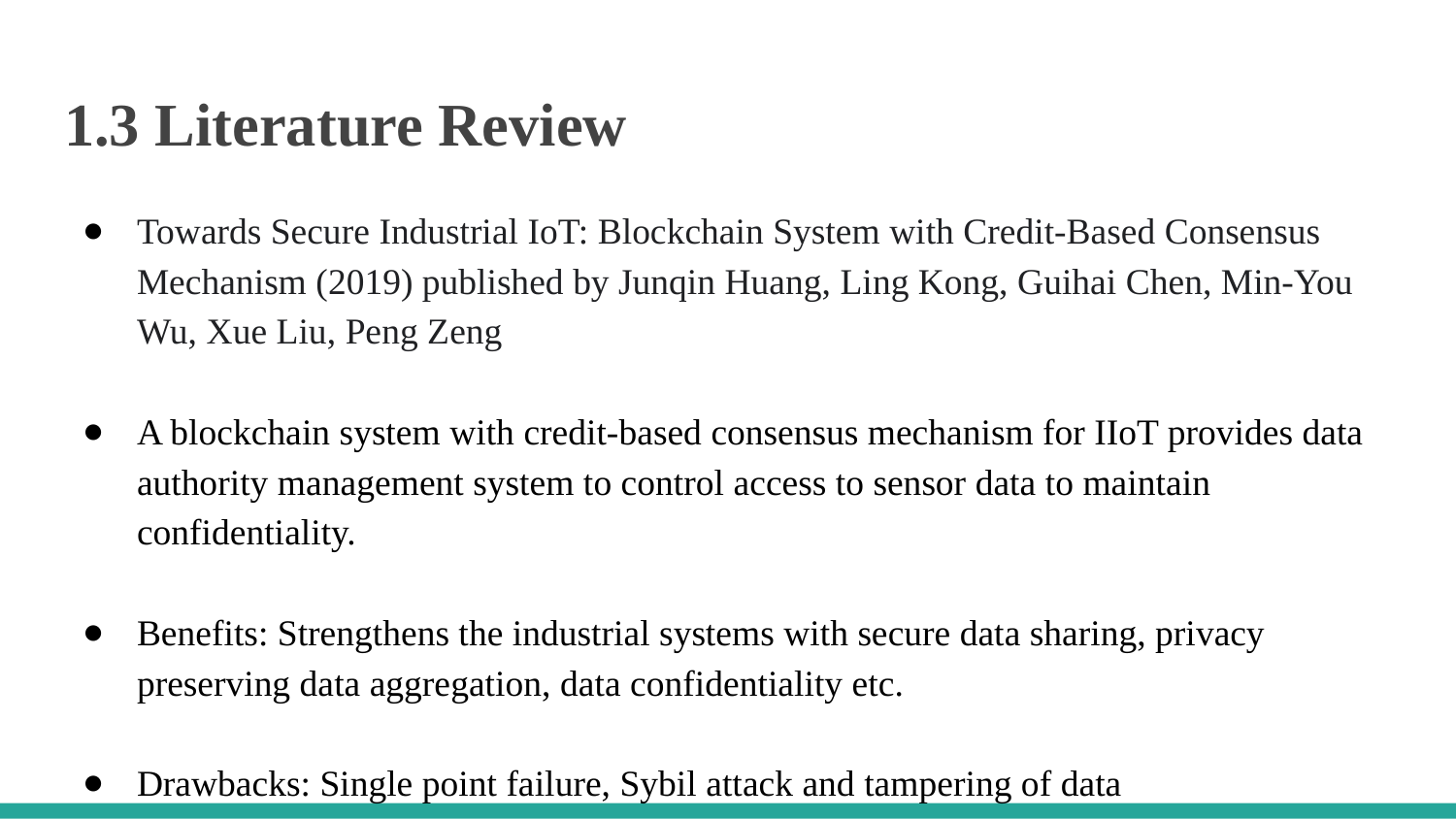

# 1.3 Literature Review
Towards Secure Industrial IoT: Blockchain System with Credit-Based Consensus Mechanism (2019) published by Junqin Huang, Ling Kong, Guihai Chen, Min-You Wu, Xue Liu, Peng Zeng

A blockchain system with credit-based consensus mechanism for IIoT provides data authority management system to control access to sensor data to maintain confidentiality.

Benefits: Strengthens the industrial systems with secure data sharing, privacy preserving data aggregation, data confidentiality etc.

Drawbacks: Single point failure, Sybil attack and tampering of data